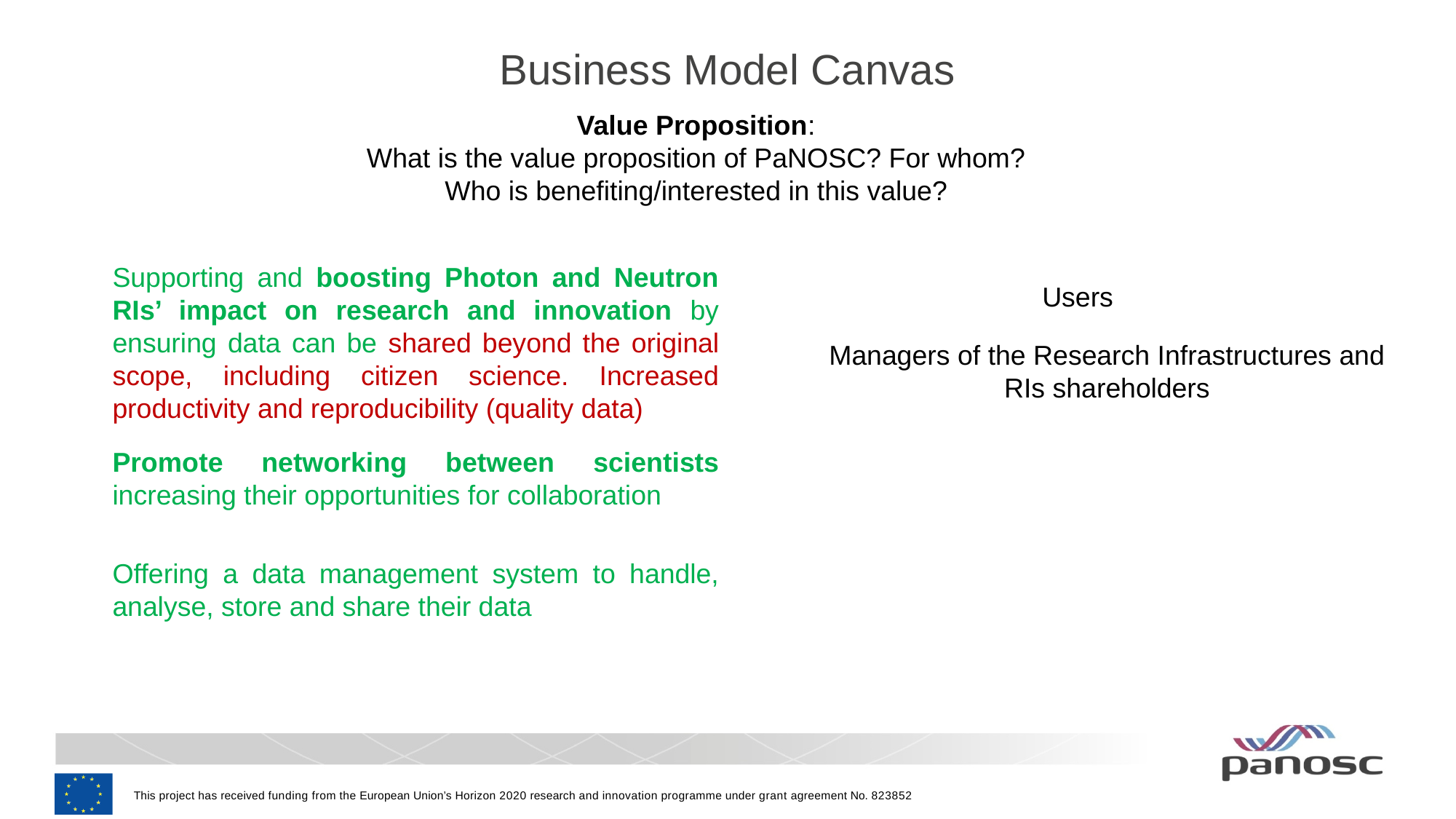

# Business Model Canvas
Value Proposition:
What is the value proposition of PaNOSC? For whom? Who is benefiting/interested in this value?
Supporting and boosting Photon and Neutron RIs’ impact on research and innovation by ensuring data can be shared beyond the original scope, including citizen science. Increased productivity and reproducibility (quality data)
Users
Managers of the Research Infrastructures and RIs shareholders
Promote networking between scientists increasing their opportunities for collaboration
Offering a data management system to handle, analyse, store and share their data